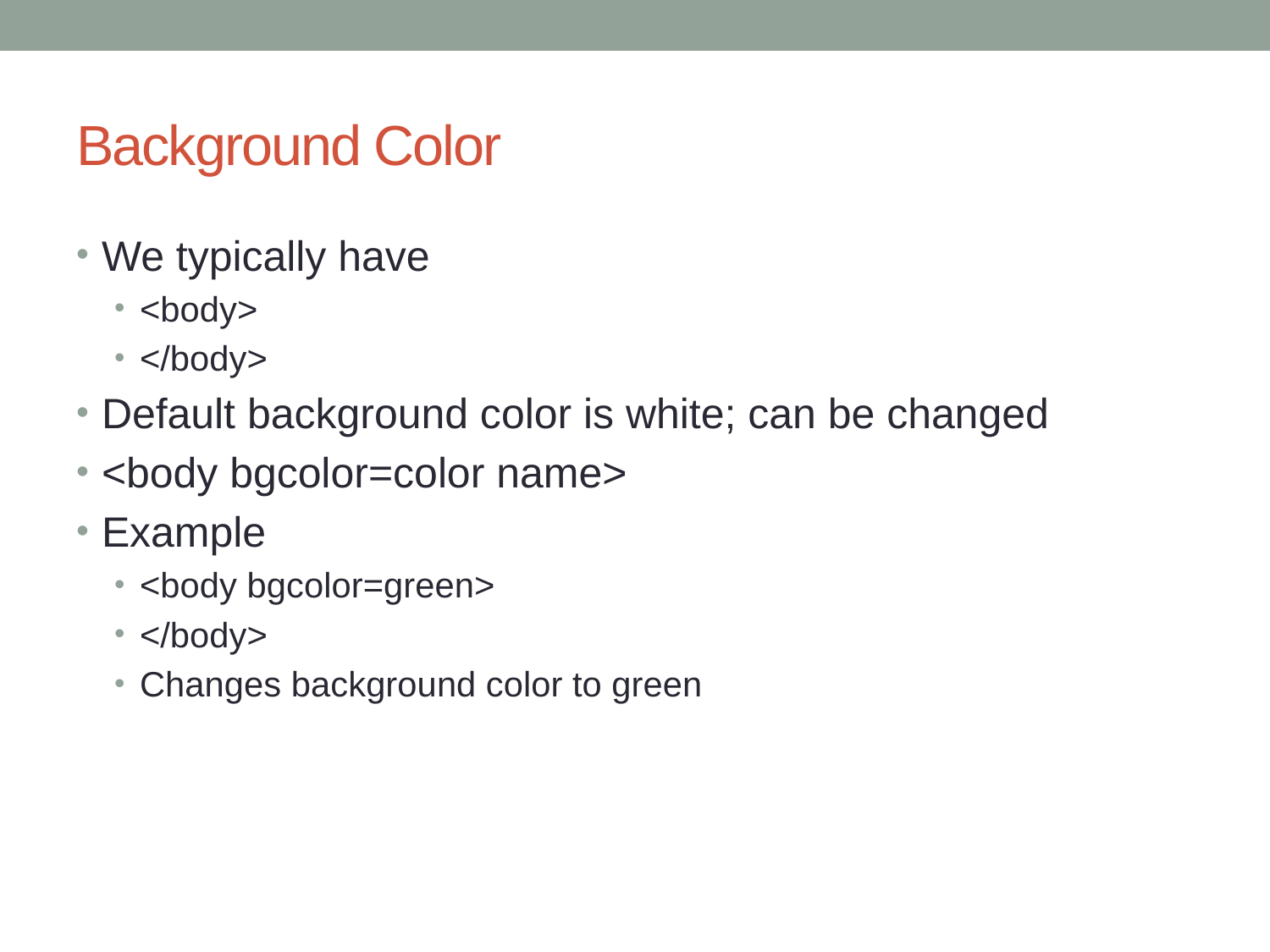

# Background Color
We typically have
<body>
</body>
Default background color is white; can be changed
<body bgcolor=color name>
Example
<body bgcolor=green>
</body>
Changes background color to green